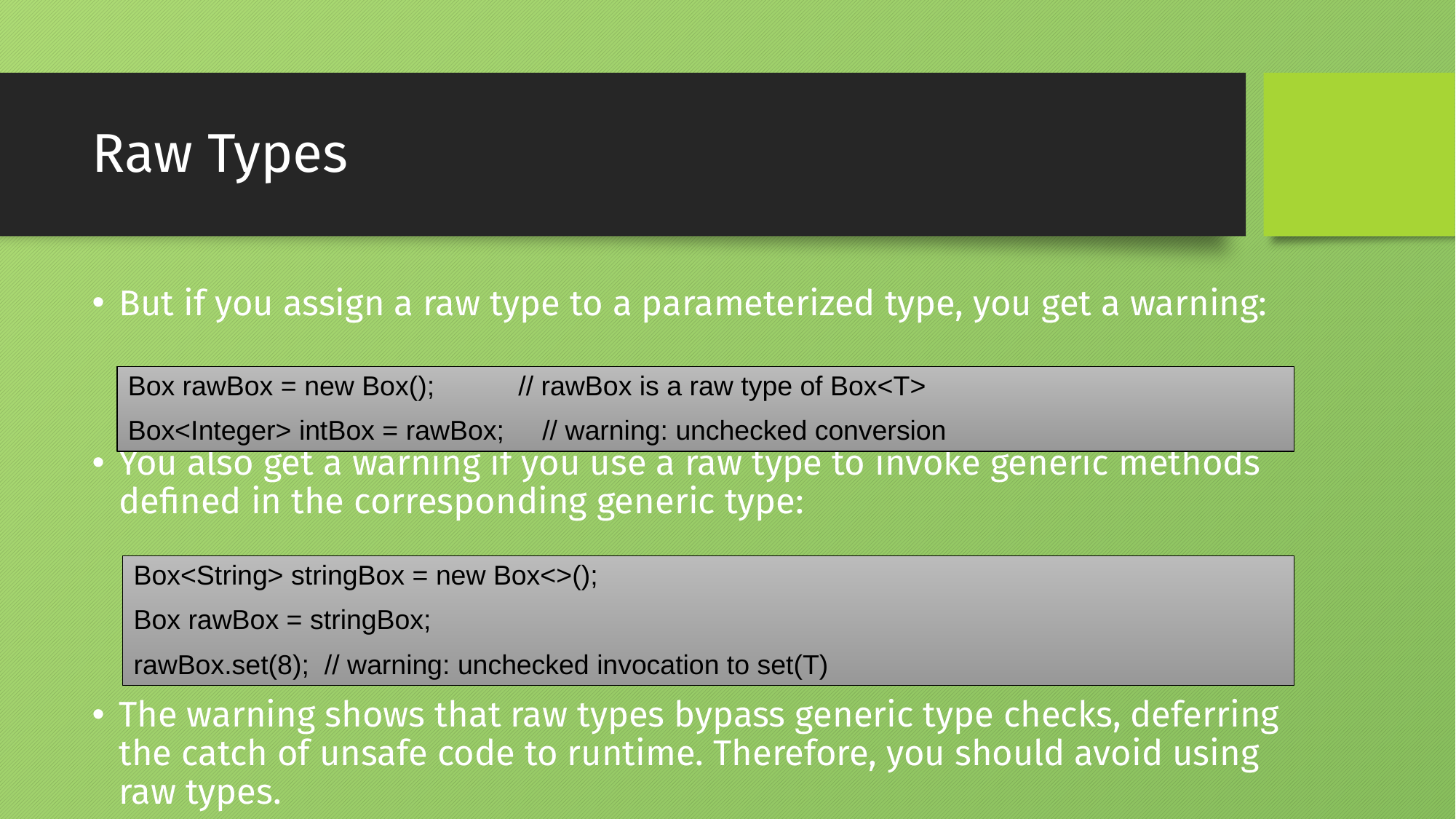

# Raw Types
But if you assign a raw type to a parameterized type, you get a warning:

You also get a warning if you use a raw type to invoke generic methods defined in the corresponding generic type:

The warning shows that raw types bypass generic type checks, deferring the catch of unsafe code to runtime. Therefore, you should avoid using raw types.
Box rawBox = new Box();           // rawBox is a raw type of Box<T>
Box<Integer> intBox = rawBox;     // warning: unchecked conversion
Box<String> stringBox = new Box<>();
Box rawBox = stringBox;
rawBox.set(8);  // warning: unchecked invocation to set(T)